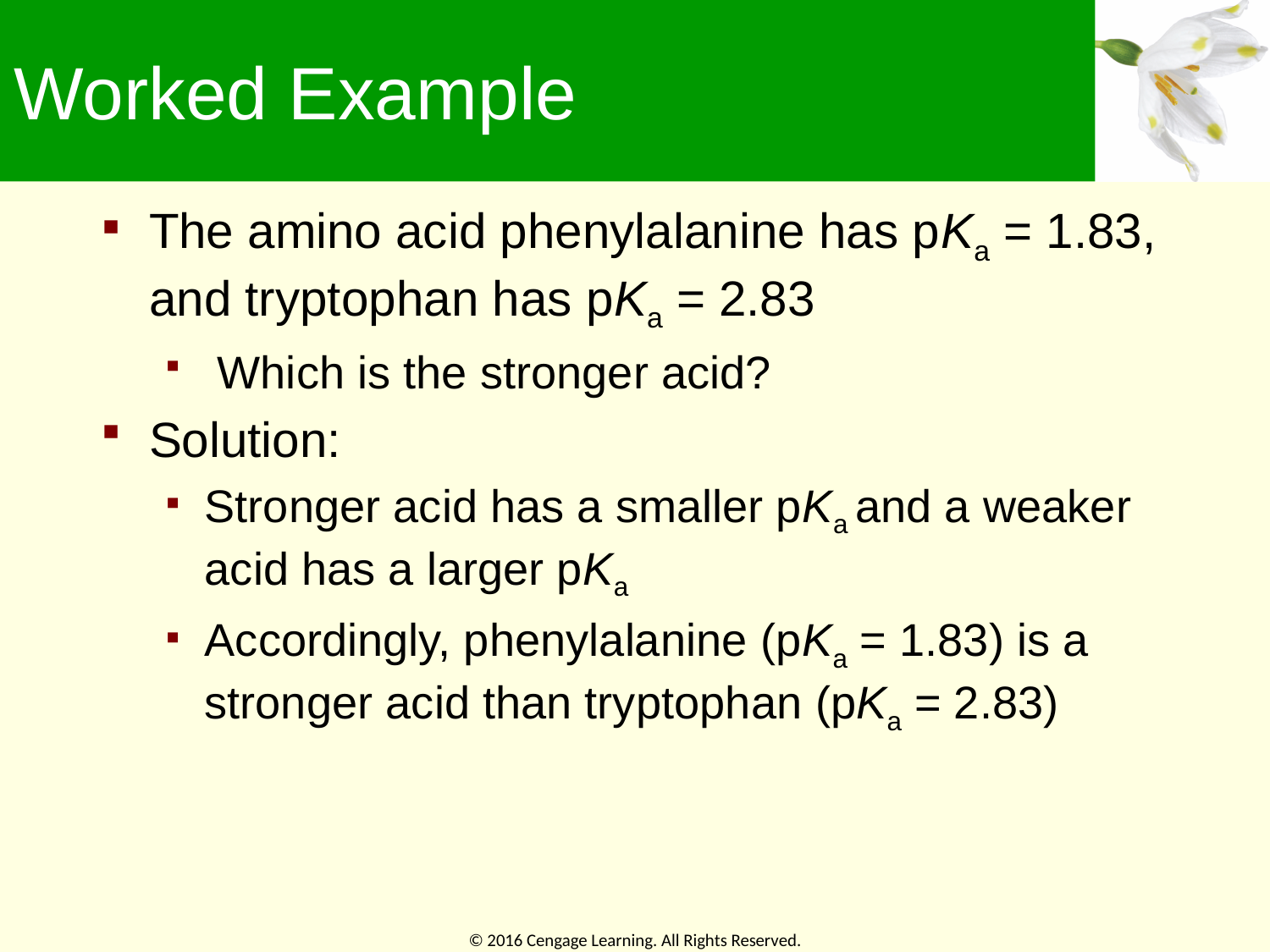

# Worked Example
The amino acid phenylalanine has pKa = 1.83, and tryptophan has pKa = 2.83
 Which is the stronger acid?
Solution:
Stronger acid has a smaller pKa and a weaker acid has a larger pKa
Accordingly, phenylalanine (pKa = 1.83) is a stronger acid than tryptophan (pKa = 2.83)